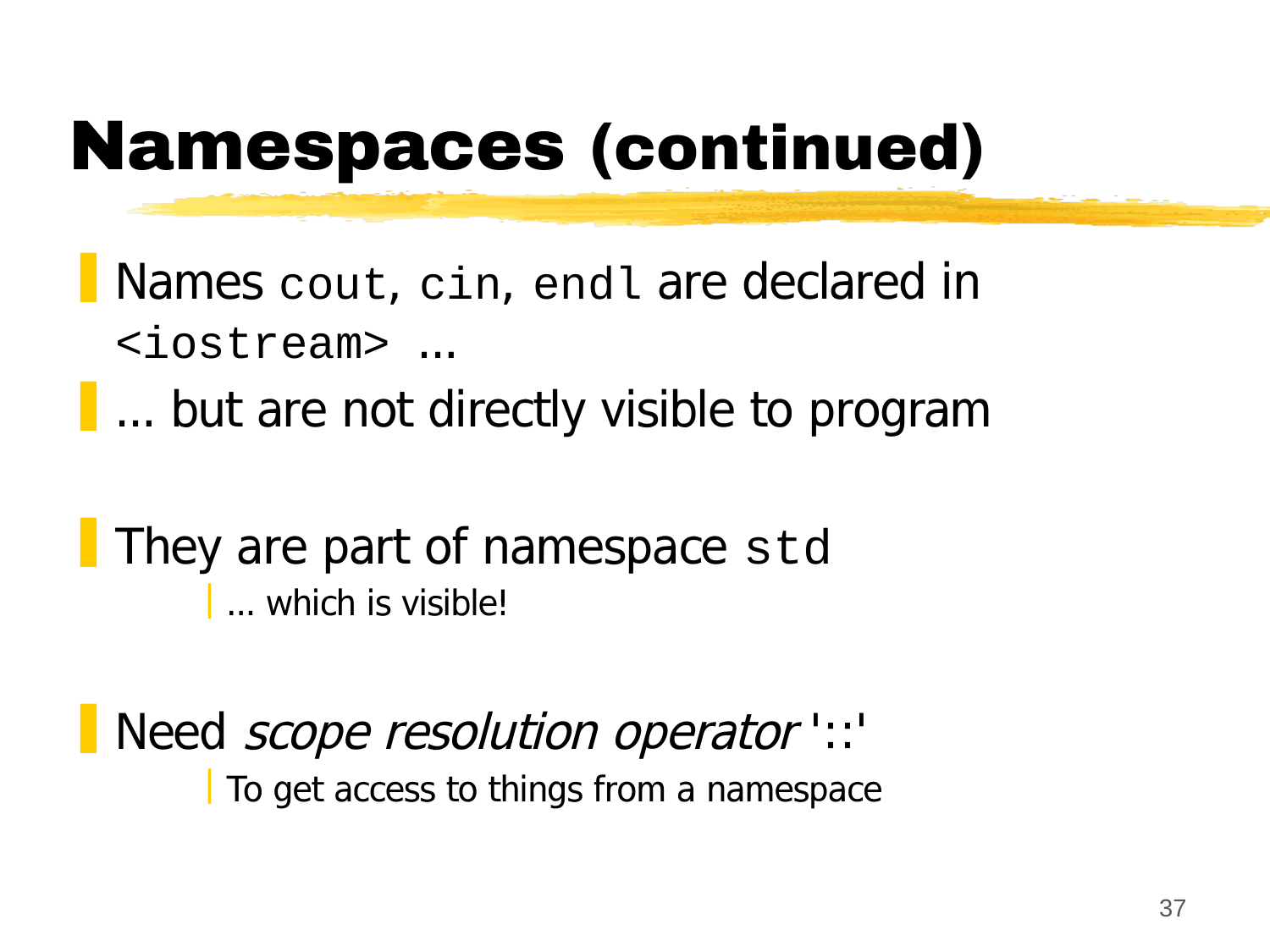

37
# Namespaces (continued)
Names cout, cin, endl are declared in <iostream> …
… but are not directly visible to program

They are part of namespace std
… which is visible!

Need scope resolution operator '::'
To get access to things from a namespace